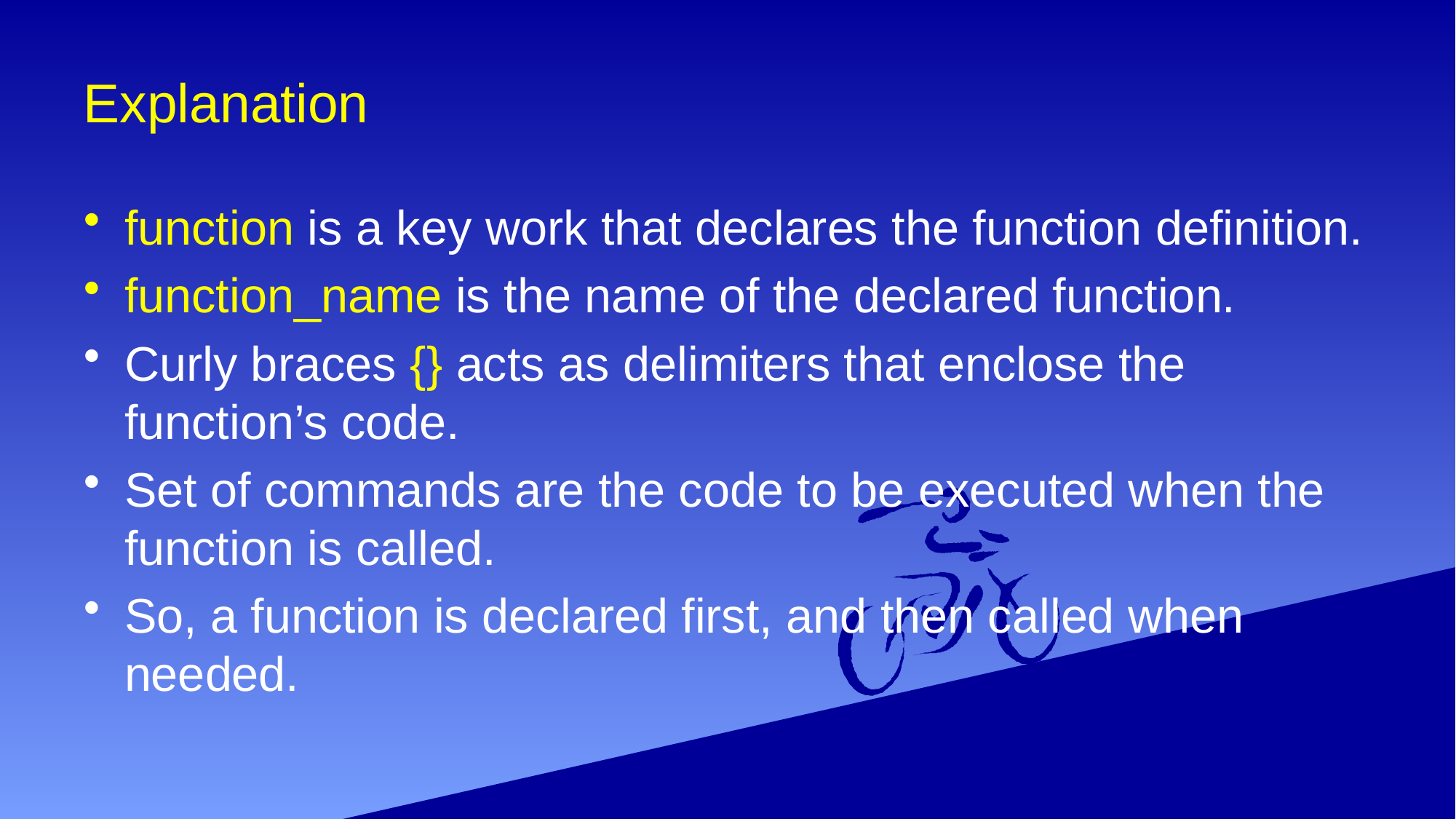

# Explanation
function is a key work that declares the function definition.
function_name is the name of the declared function.
Curly braces {} acts as delimiters that enclose the function’s code.
Set of commands are the code to be executed when the function is called.
So, a function is declared first, and then called when needed.